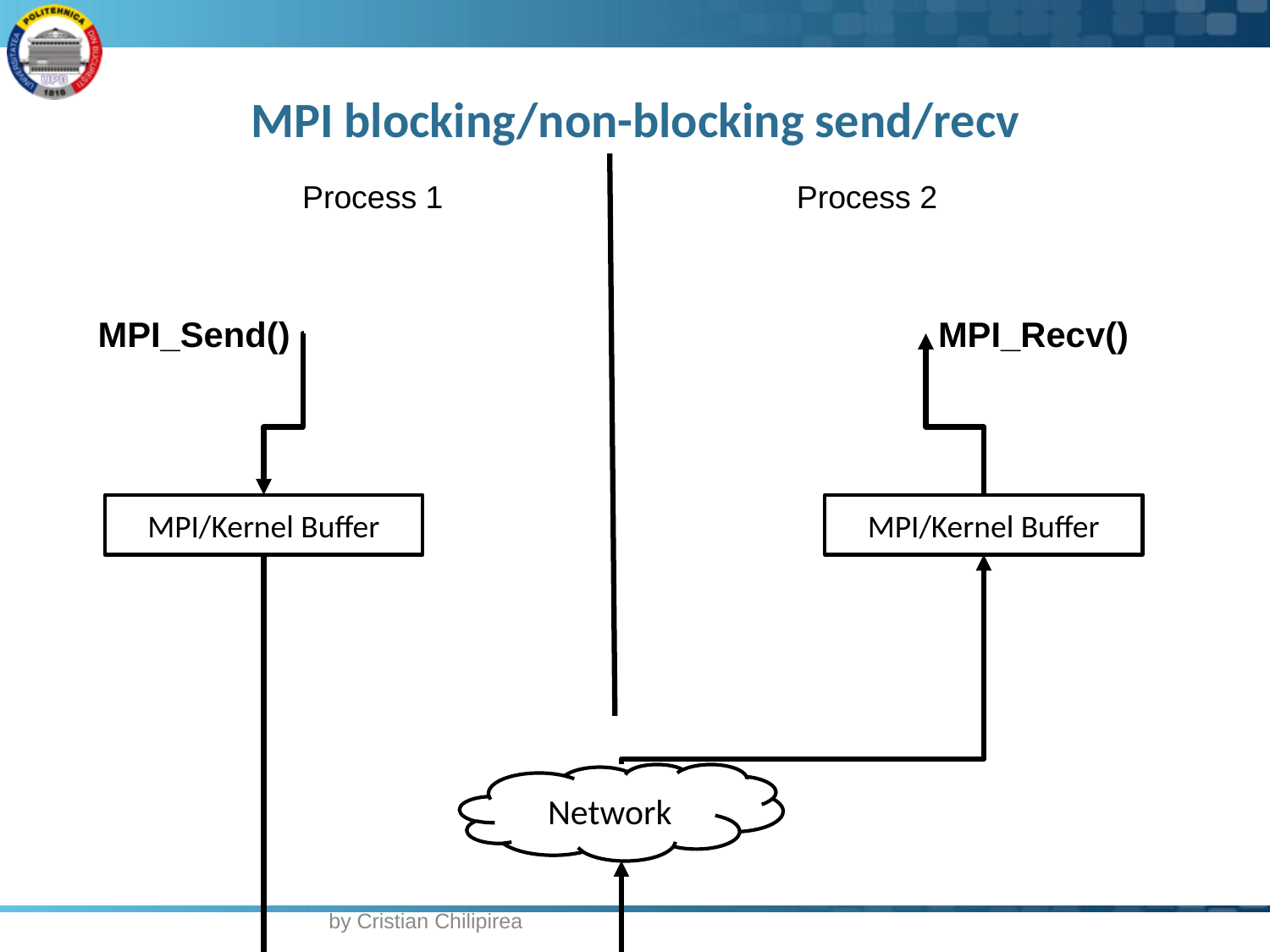

# MPI blocking/non-blocking send/recv
Process 1
Process 2
MPI_Send()
MPI_Recv()
MPI/Kernel Buffer
MPI/Kernel Buffer
Network
by Cristian Chilipirea